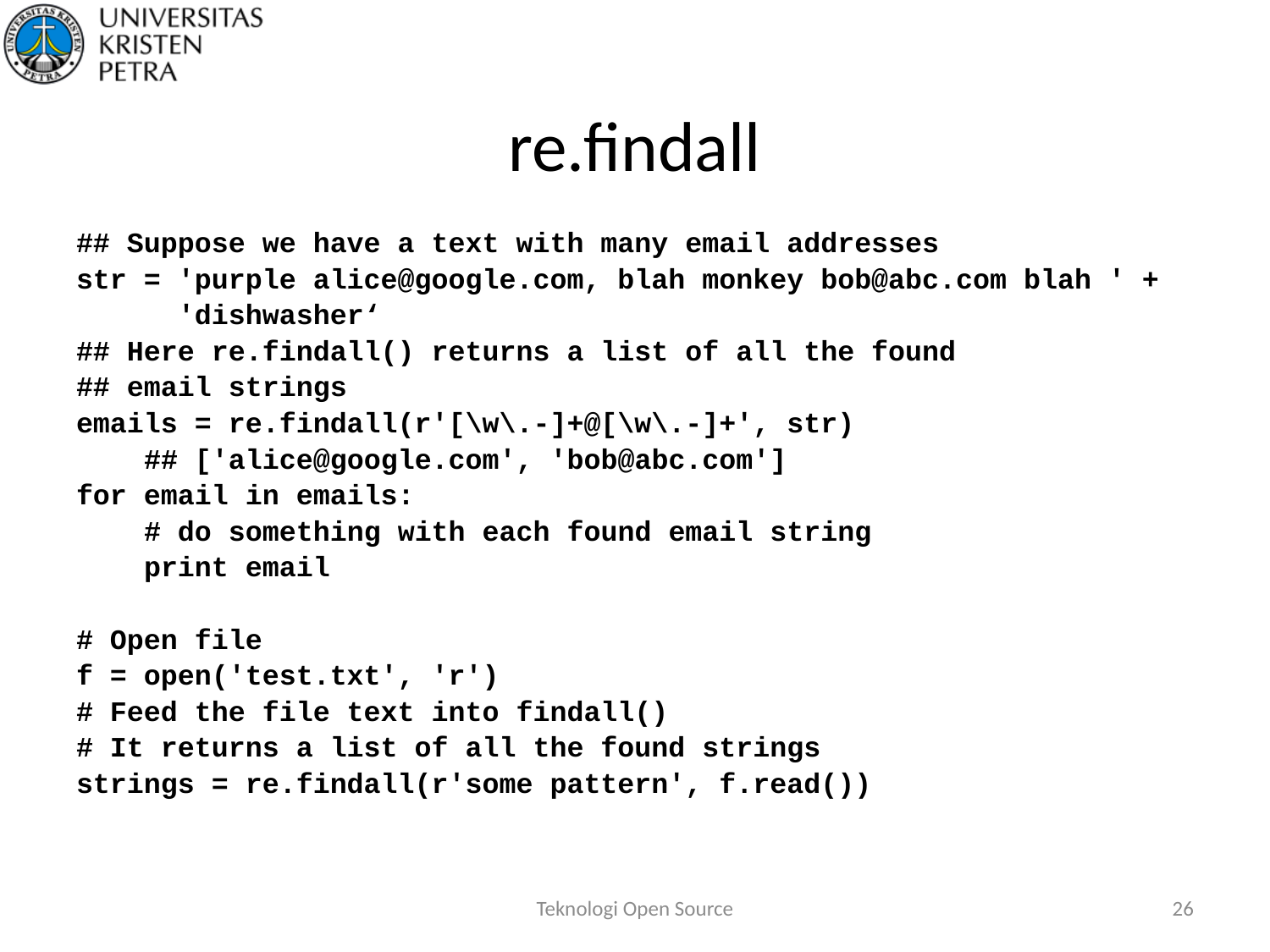

# re.findall
## Suppose we have a text with many email addresses
str = 'purple alice@google.com, blah monkey bob@abc.com blah ' +
      'dishwasher‘
## Here re.findall() returns a list of all the found
## email strings
emails = re.findall(r'[\w\.-]+@[\w\.-]+', str)
    ## ['alice@google.com', 'bob@abc.com']
for email in emails:
    # do something with each found email string
    print email

# Open file
f = open('test.txt', 'r')
# Feed the file text into findall()
# It returns a list of all the found strings
strings = re.findall(r'some pattern', f.read())

Teknologi Open Source
26